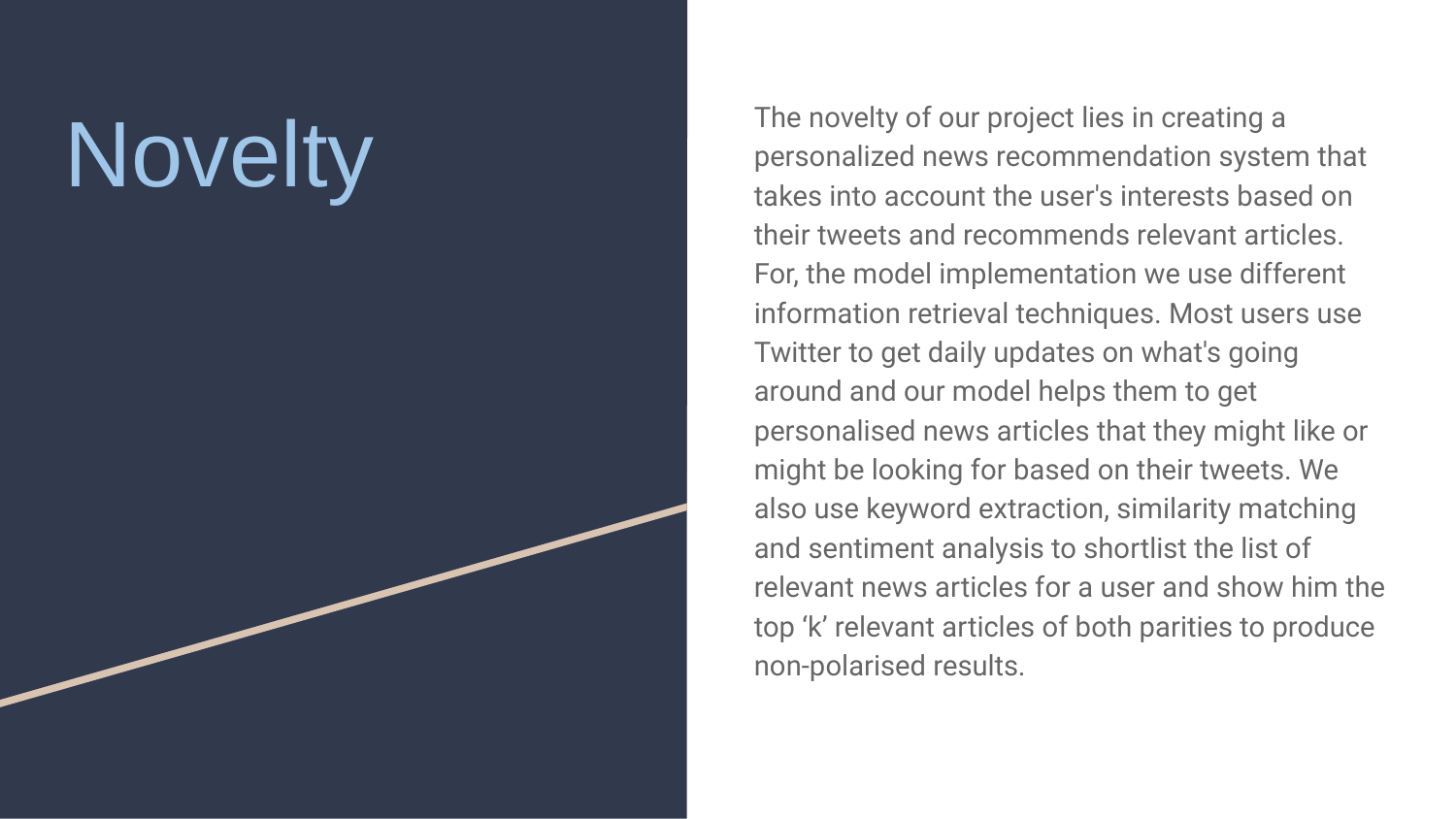

# Novelty
The novelty of our project lies in creating a personalized news recommendation system that takes into account the user's interests based on their tweets and recommends relevant articles. For, the model implementation we use different information retrieval techniques. Most users use Twitter to get daily updates on what's going around and our model helps them to get personalised news articles that they might like or might be looking for based on their tweets. We also use keyword extraction, similarity matching and sentiment analysis to shortlist the list of relevant news articles for a user and show him the top ‘k’ relevant articles of both parities to produce non-polarised results.